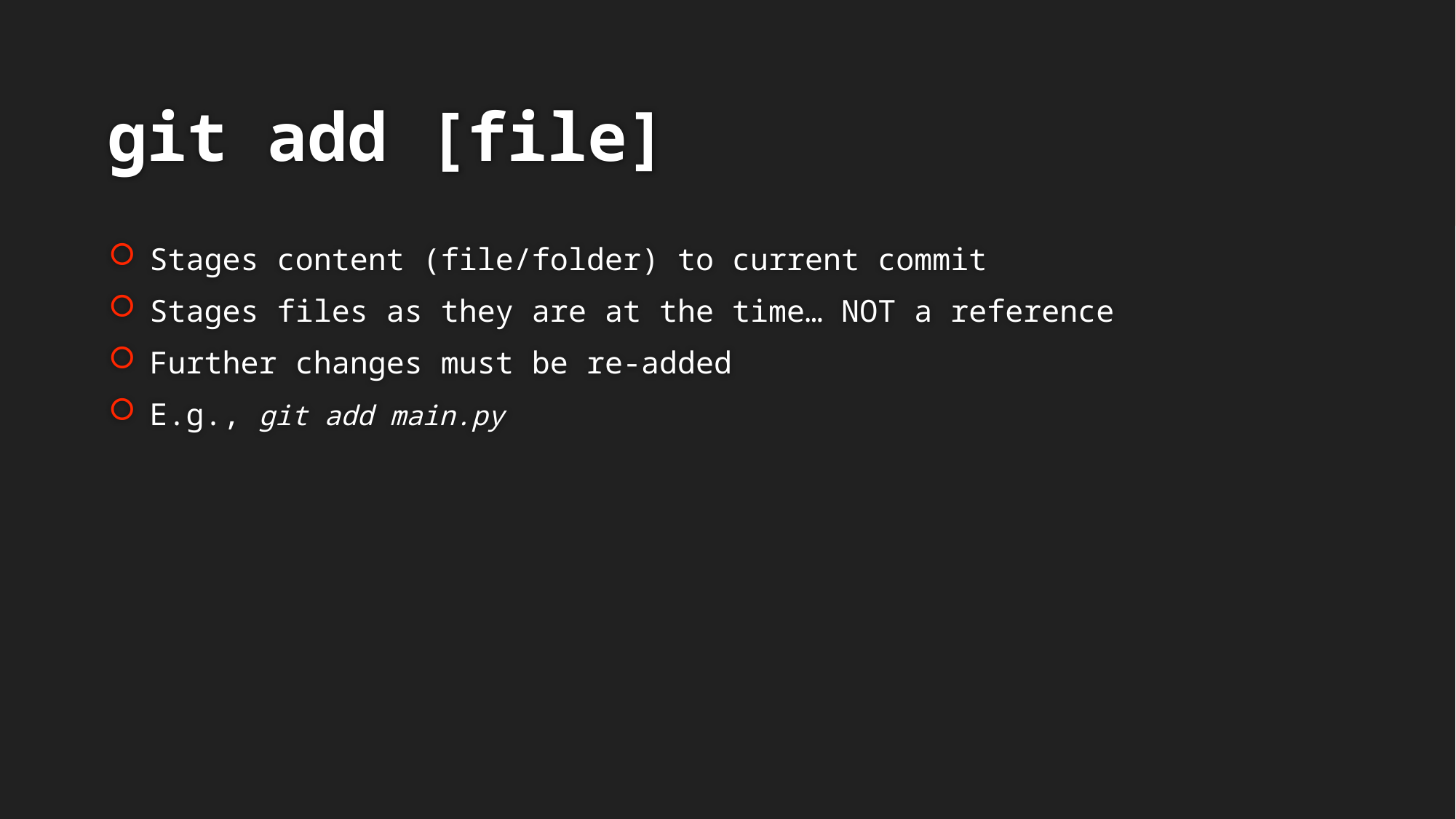

# git add [file]
Stages content (file/folder) to current commit
Stages files as they are at the time… NOT a reference
Further changes must be re-added
E.g., git add main.py